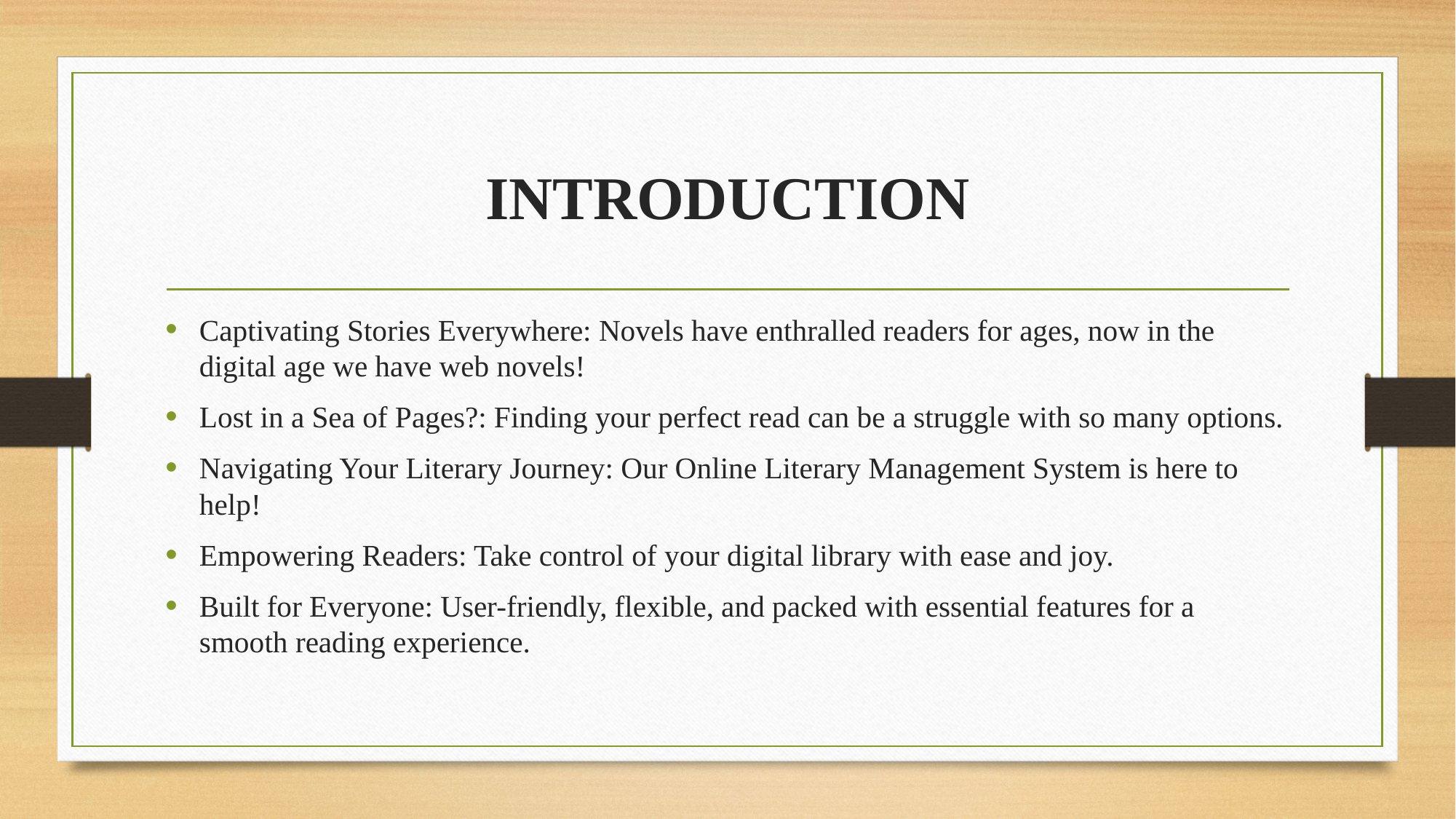

# INTRODUCTION
Captivating Stories Everywhere: Novels have enthralled readers for ages, now in the digital age we have web novels!
Lost in a Sea of Pages?: Finding your perfect read can be a struggle with so many options.
Navigating Your Literary Journey: Our Online Literary Management System is here to help!
Empowering Readers: Take control of your digital library with ease and joy.
Built for Everyone: User-friendly, flexible, and packed with essential features for a smooth reading experience.